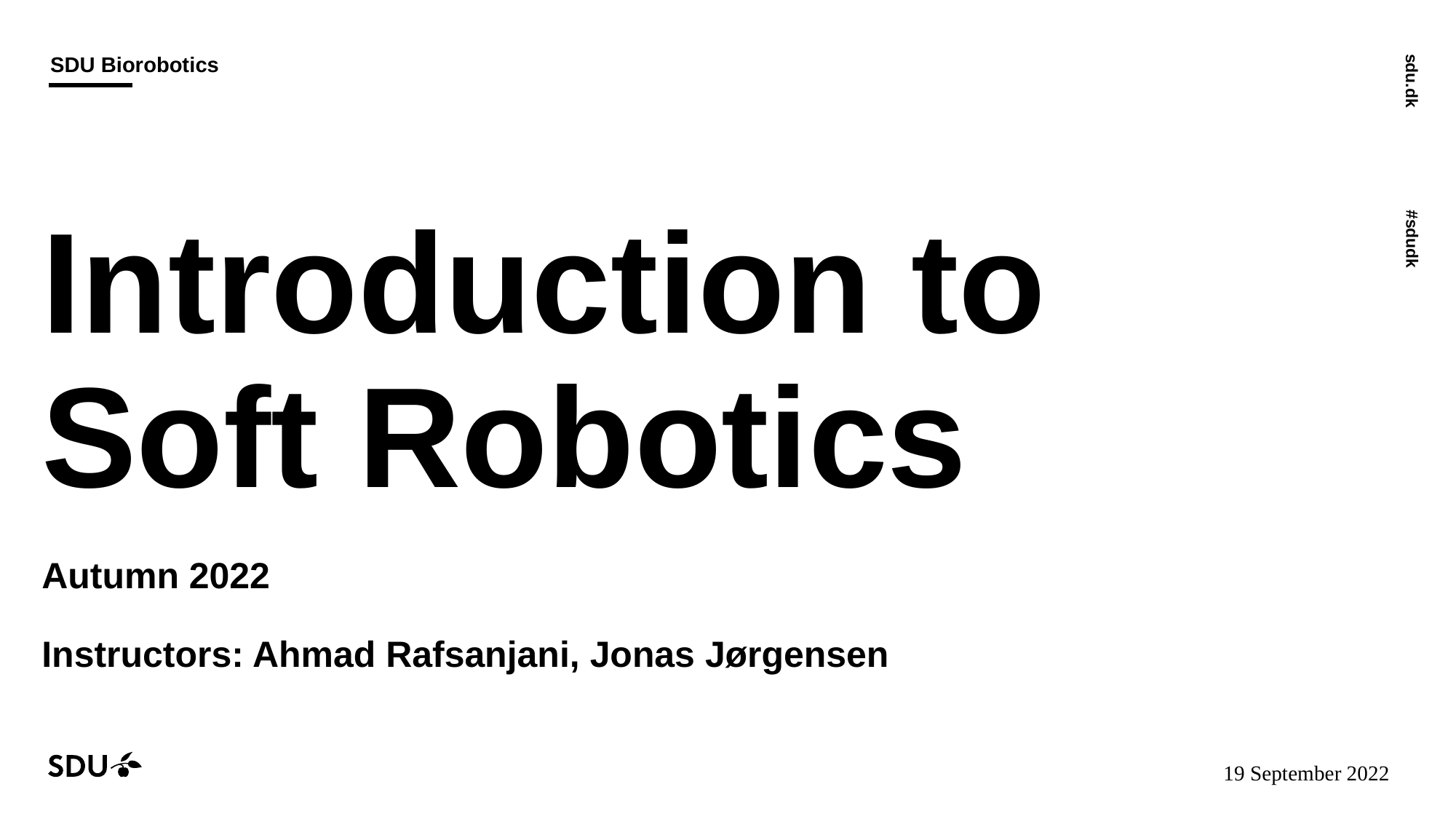

# Introduction to Soft Robotics Autumn 2022 Instructors: Ahmad Rafsanjani, Jonas Jørgensen
19 September 2022
19 September, 2022